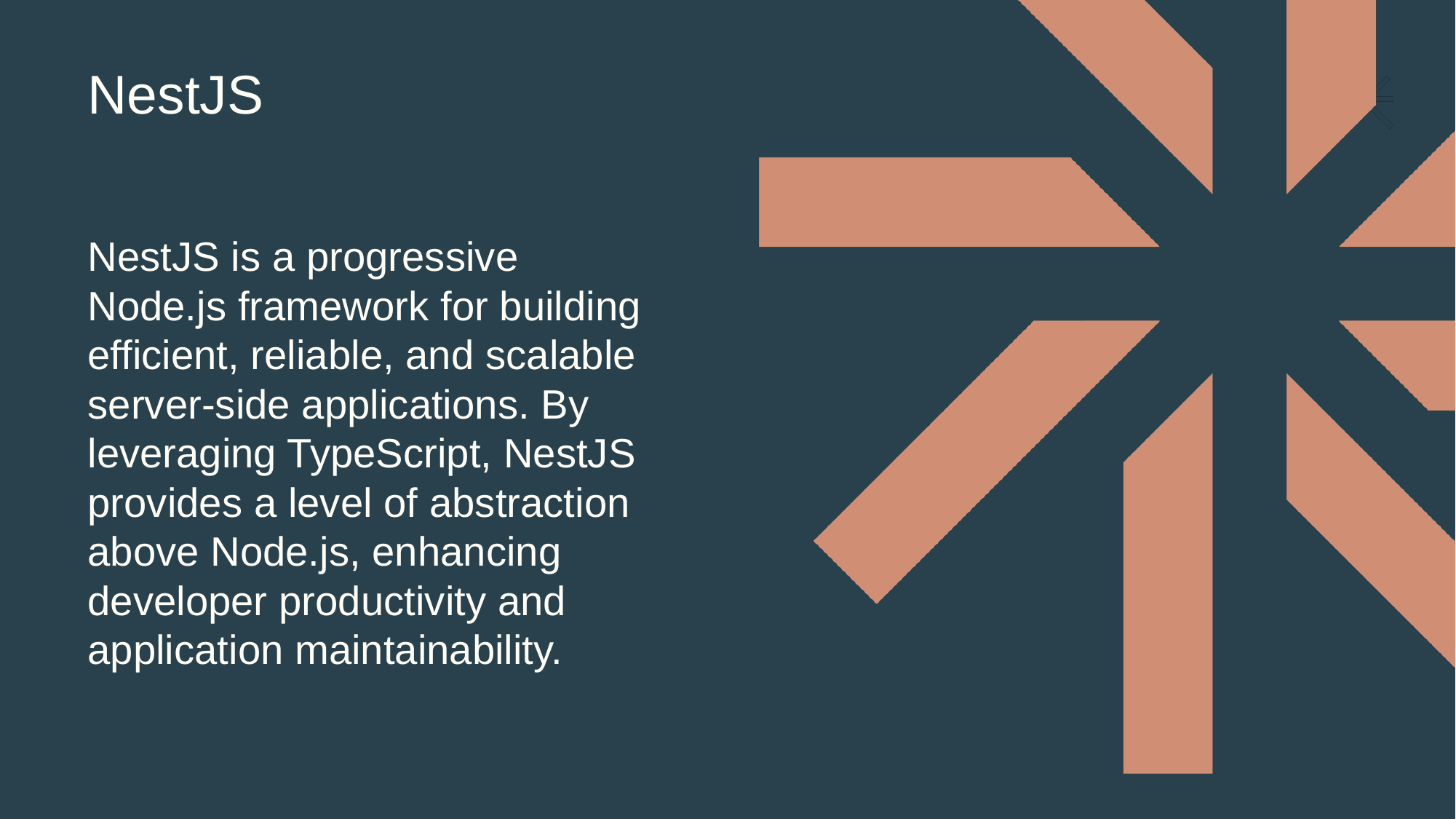

# NestJS
NestJS is a progressive Node.js framework for building efficient, reliable, and scalable server-side applications. By leveraging TypeScript, NestJS provides a level of abstraction above Node.js, enhancing developer productivity and application maintainability.